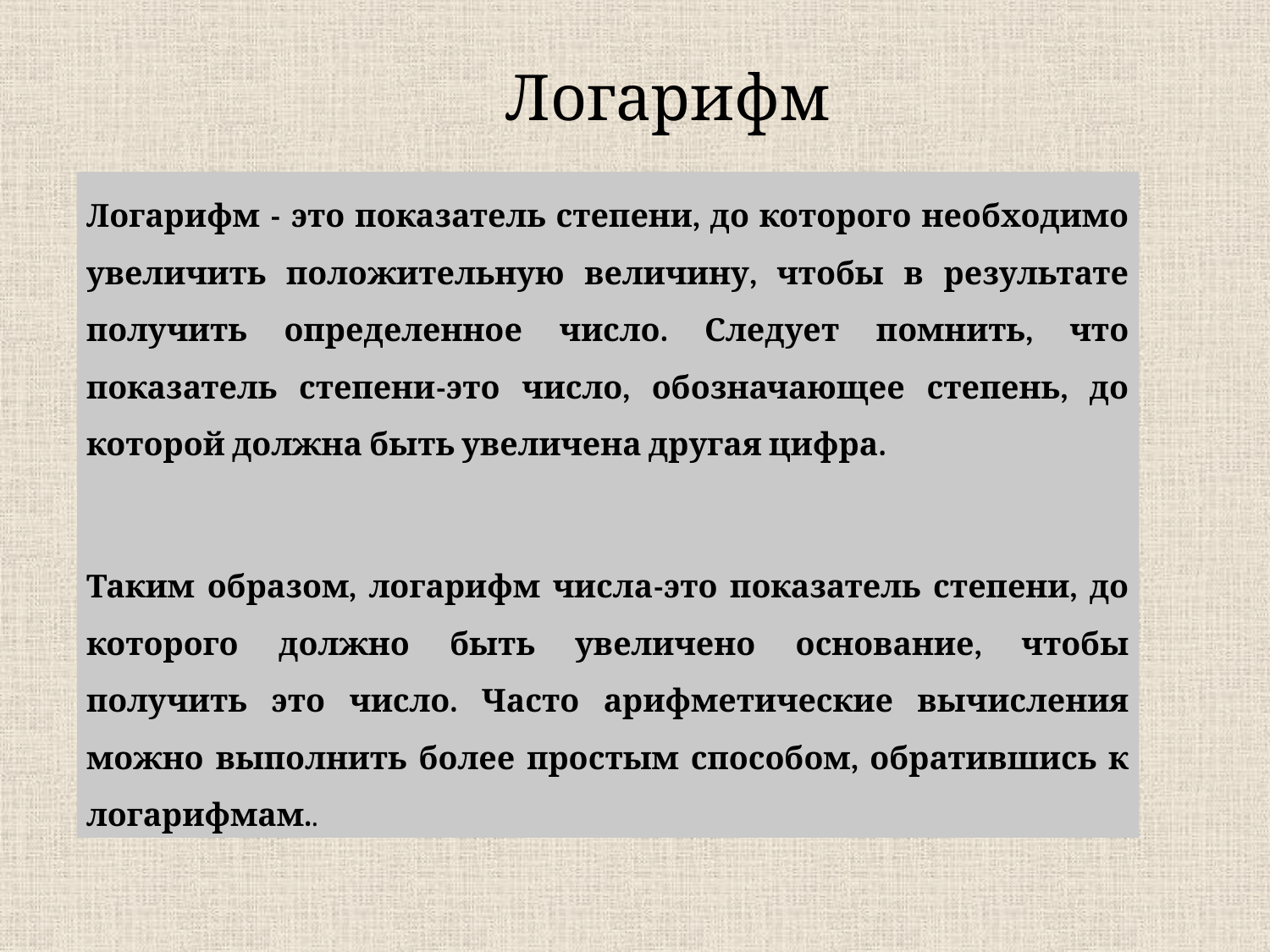

Логарифм

Логарифм - это показатель степени, до которого необходимо увеличить положительную величину, чтобы в результате получить определенное число. Следует помнить, что показатель степени-это число, обозначающее степень, до которой должна быть увеличена другая цифра.

Таким образом, логарифм числа-это показатель степени, до которого должно быть увеличено основание, чтобы получить это число. Часто арифметические вычисления можно выполнить более простым способом, обратившись к логарифмам..